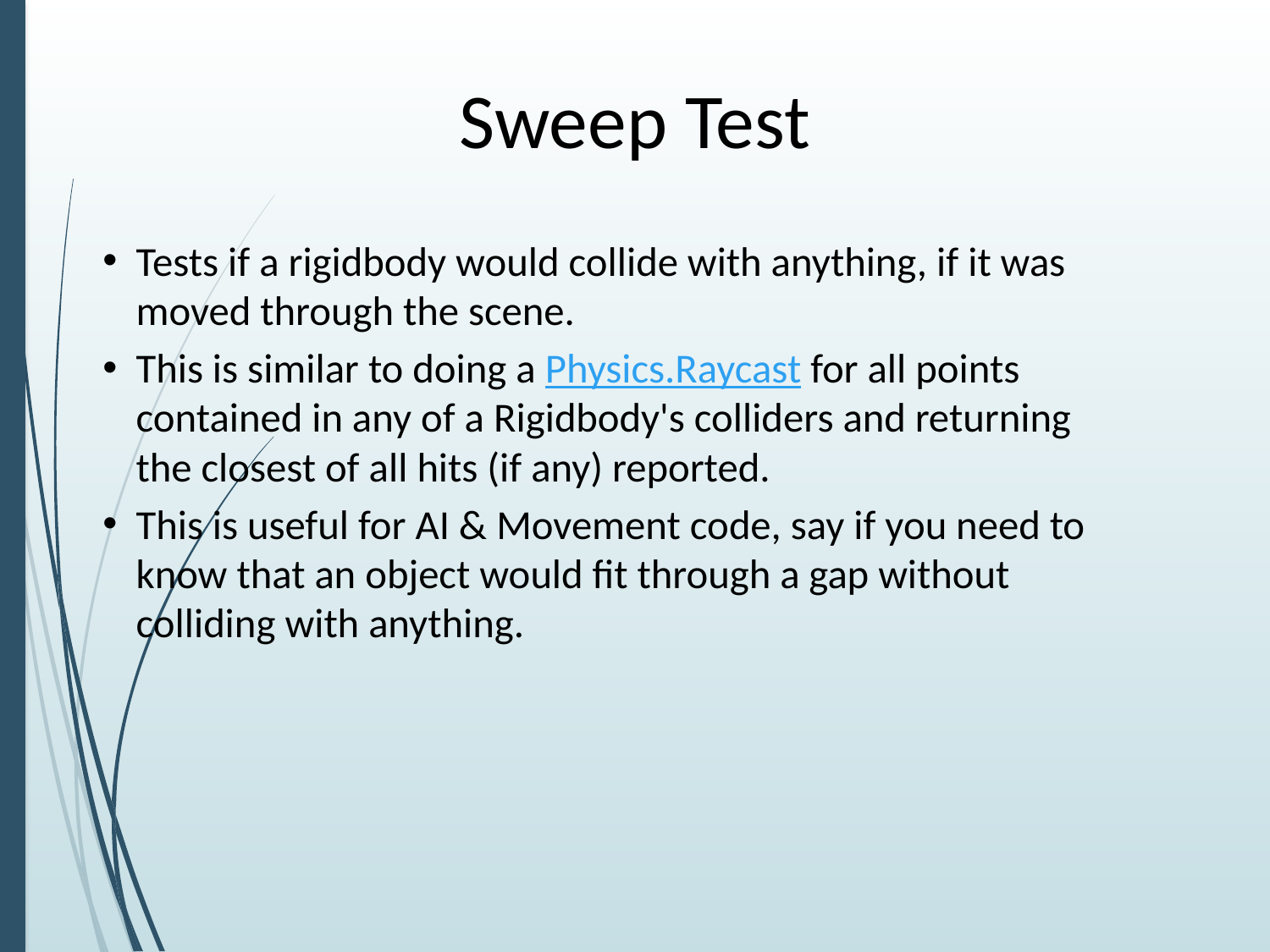

# Sweep Test
Tests if a rigidbody would collide with anything, if it was moved through the scene.
This is similar to doing a Physics.Raycast for all points contained in any of a Rigidbody's colliders and returning the closest of all hits (if any) reported.
This is useful for AI & Movement code, say if you need to know that an object would fit through a gap without colliding with anything.